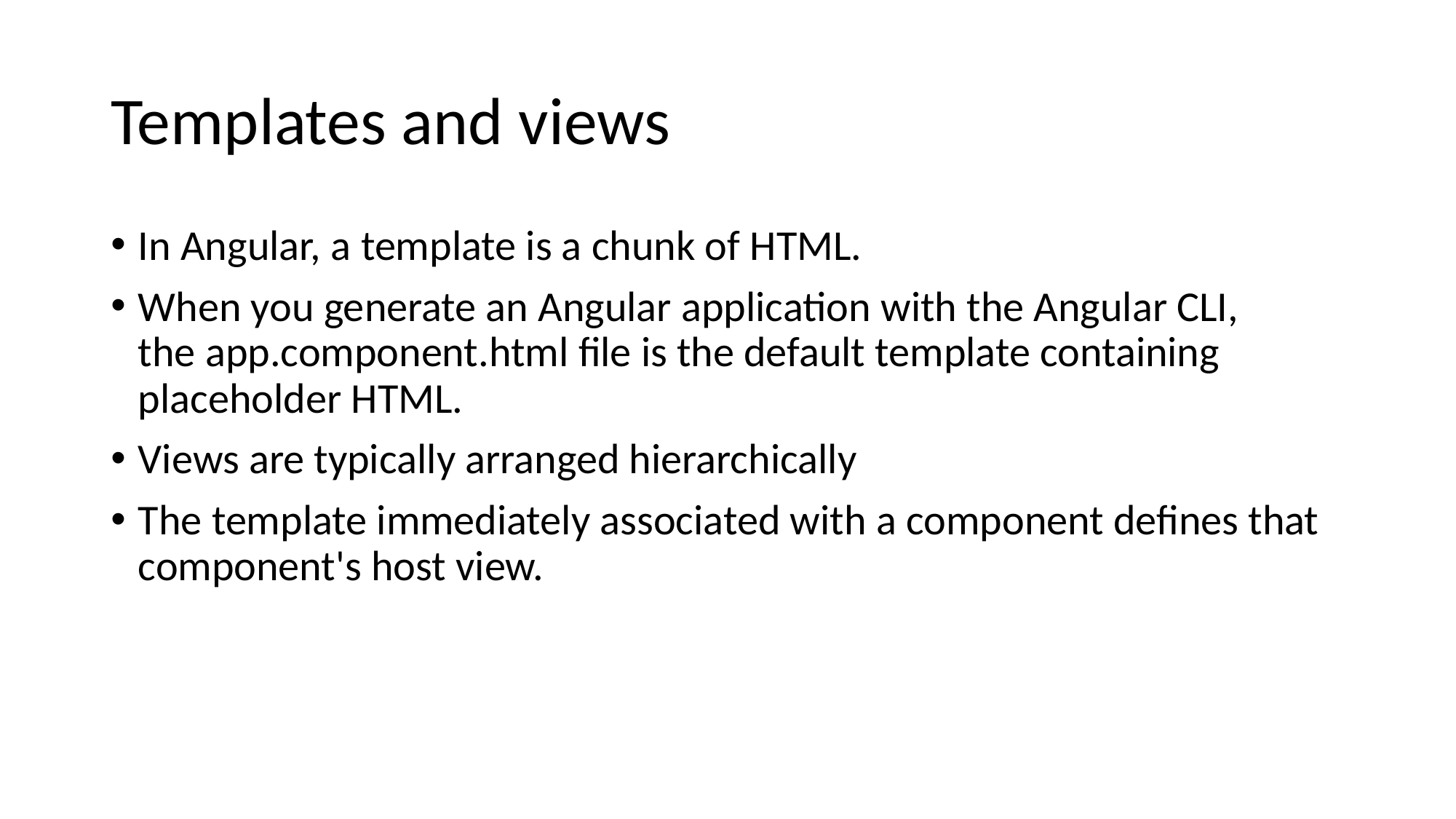

# Templates and views
In Angular, a template is a chunk of HTML.
When you generate an Angular application with the Angular CLI, the app.component.html file is the default template containing placeholder HTML.
Views are typically arranged hierarchically
The template immediately associated with a component defines that component's host view.